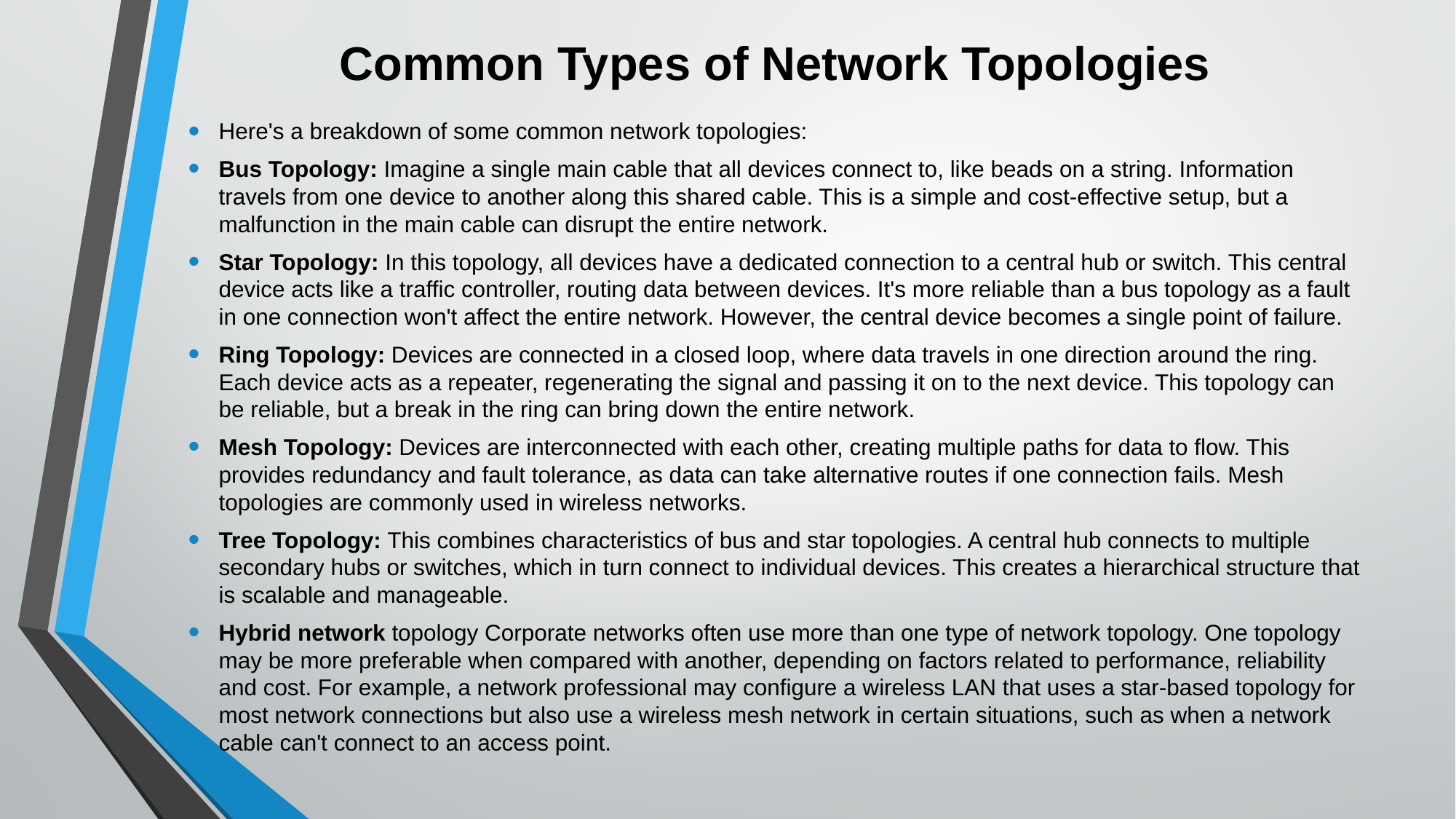

# Common Types of Network Topologies
Here's a breakdown of some common network topologies:
Bus Topology: Imagine a single main cable that all devices connect to, like beads on a string. Information travels from one device to another along this shared cable. This is a simple and cost-effective setup, but a malfunction in the main cable can disrupt the entire network.
Star Topology: In this topology, all devices have a dedicated connection to a central hub or switch. This central device acts like a traffic controller, routing data between devices. It's more reliable than a bus topology as a fault in one connection won't affect the entire network. However, the central device becomes a single point of failure.
Ring Topology: Devices are connected in a closed loop, where data travels in one direction around the ring. Each device acts as a repeater, regenerating the signal and passing it on to the next device. This topology can be reliable, but a break in the ring can bring down the entire network.
Mesh Topology: Devices are interconnected with each other, creating multiple paths for data to flow. This provides redundancy and fault tolerance, as data can take alternative routes if one connection fails. Mesh topologies are commonly used in wireless networks.
Tree Topology: This combines characteristics of bus and star topologies. A central hub connects to multiple secondary hubs or switches, which in turn connect to individual devices. This creates a hierarchical structure that is scalable and manageable.
Hybrid network topology Corporate networks often use more than one type of network topology. One topology may be more preferable when compared with another, depending on factors related to performance, reliability and cost. For example, a network professional may configure a wireless LAN that uses a star-based topology for most network connections but also use a wireless mesh network in certain situations, such as when a network cable can't connect to an access point.